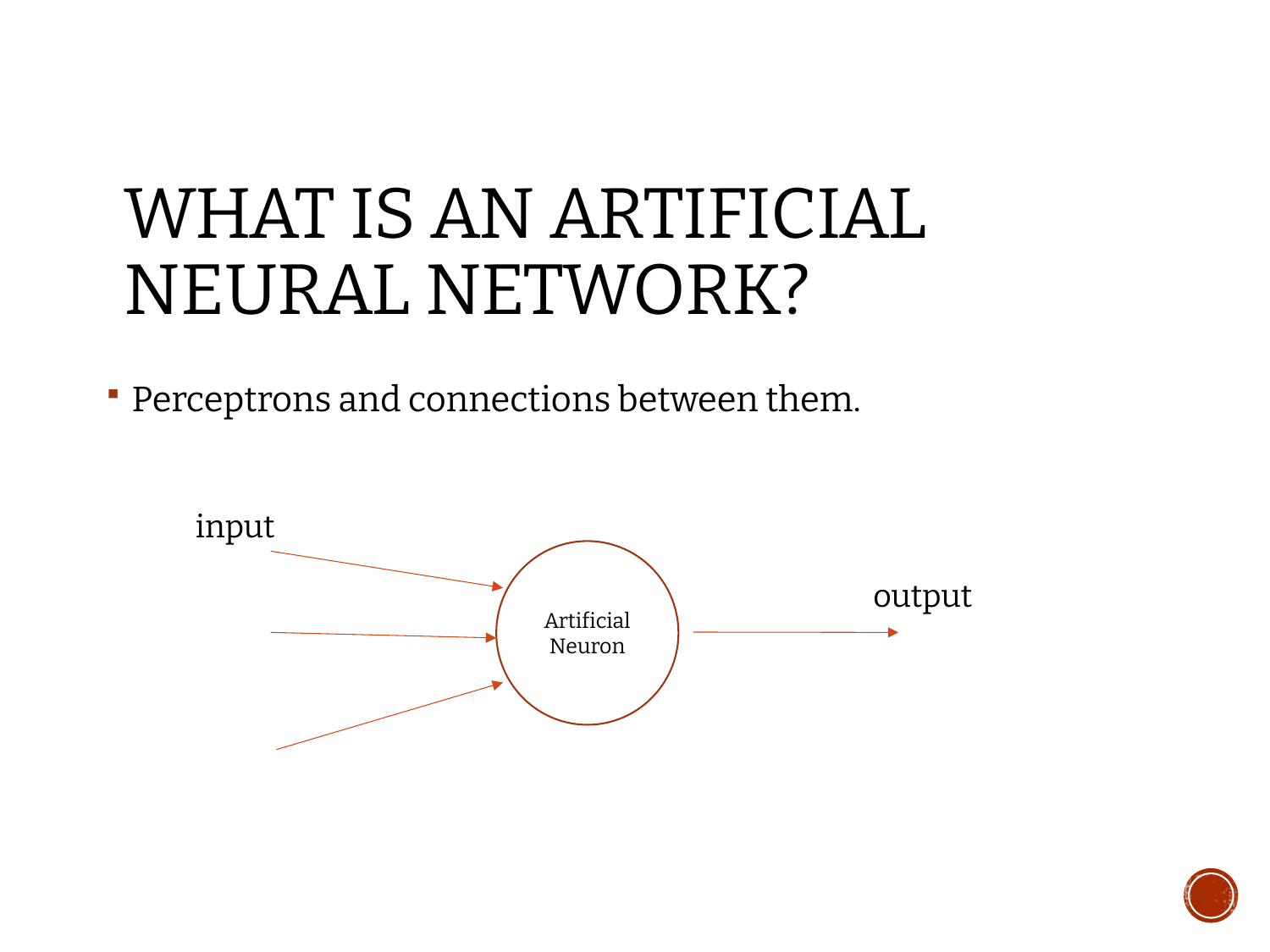

# What is an artificial Neural network?
Perceptrons and connections between them.
input
Artificial Neuron
output